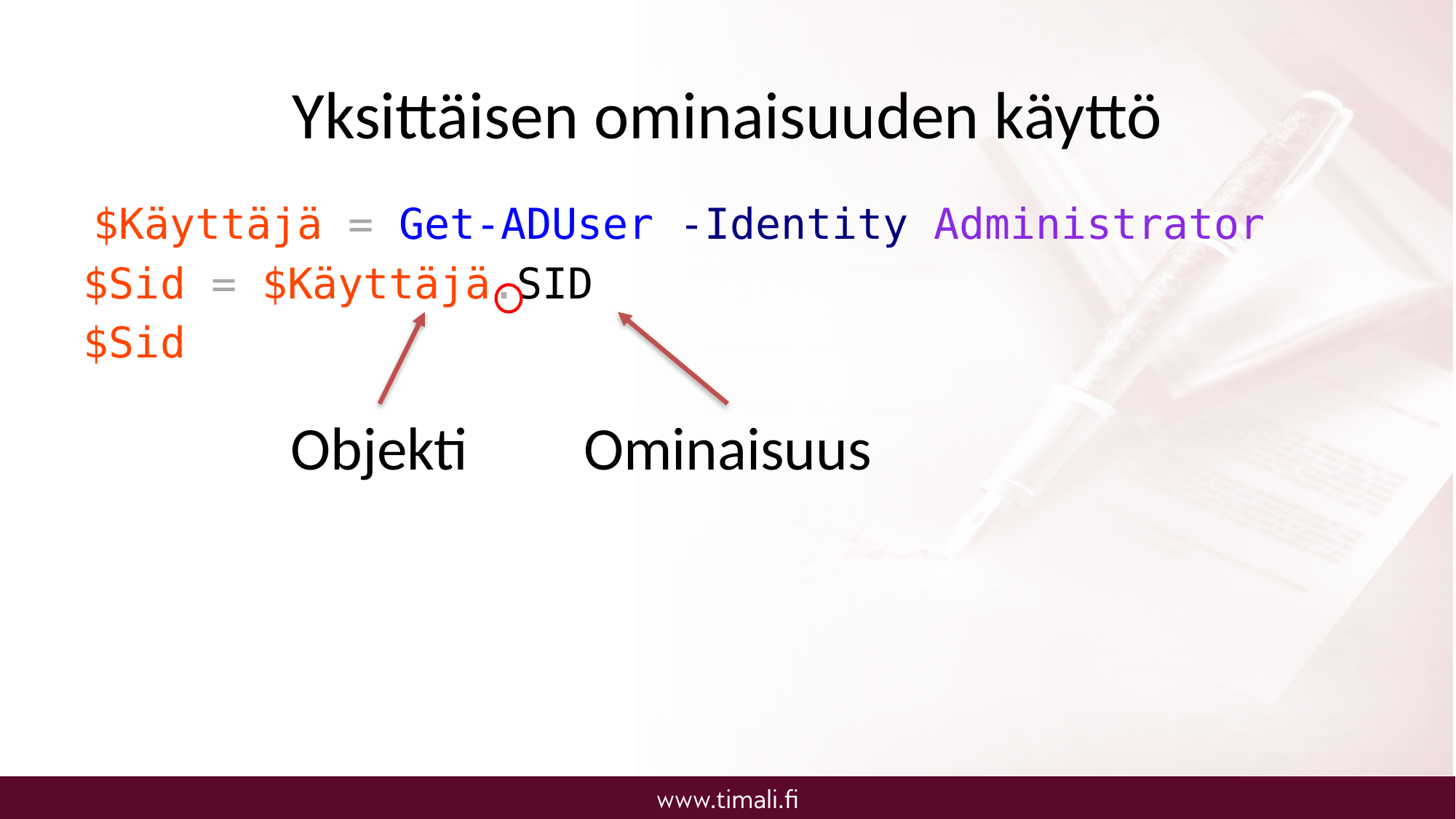

# Yksittäisen ominaisuuden käyttö
 $Käyttäjä = Get-ADUser -Identity Administrator
$Sid = $Käyttäjä.SID
$Sid

Objekti
Ominaisuus